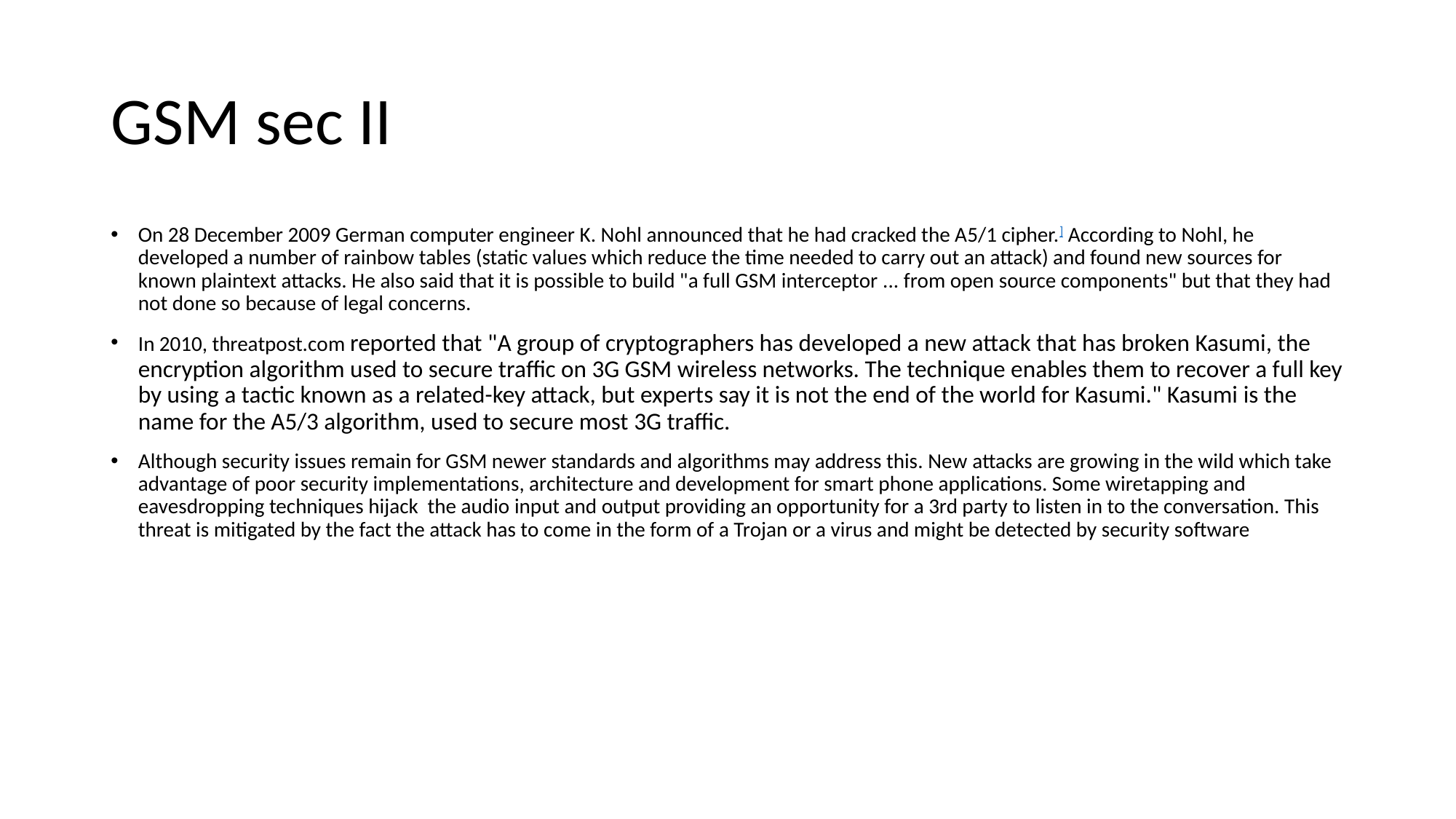

GSM sec II
On 28 December 2009 German computer engineer K. Nohl announced that he had cracked the A5/1 cipher.] According to Nohl, he developed a number of rainbow tables (static values which reduce the time needed to carry out an attack) and found new sources for known plaintext attacks. He also said that it is possible to build "a full GSM interceptor ... from open source components" but that they had not done so because of legal concerns.
In 2010, threatpost.com reported that "A group of cryptographers has developed a new attack that has broken Kasumi, the encryption algorithm used to secure traffic on 3G GSM wireless networks. The technique enables them to recover a full key by using a tactic known as a related-key attack, but experts say it is not the end of the world for Kasumi." Kasumi is the name for the A5/3 algorithm, used to secure most 3G traffic.
Although security issues remain for GSM newer standards and algorithms may address this. New attacks are growing in the wild which take advantage of poor security implementations, architecture and development for smart phone applications. Some wiretapping and eavesdropping techniques hijack  the audio input and output providing an opportunity for a 3rd party to listen in to the conversation. This threat is mitigated by the fact the attack has to come in the form of a Trojan or a virus and might be detected by security software